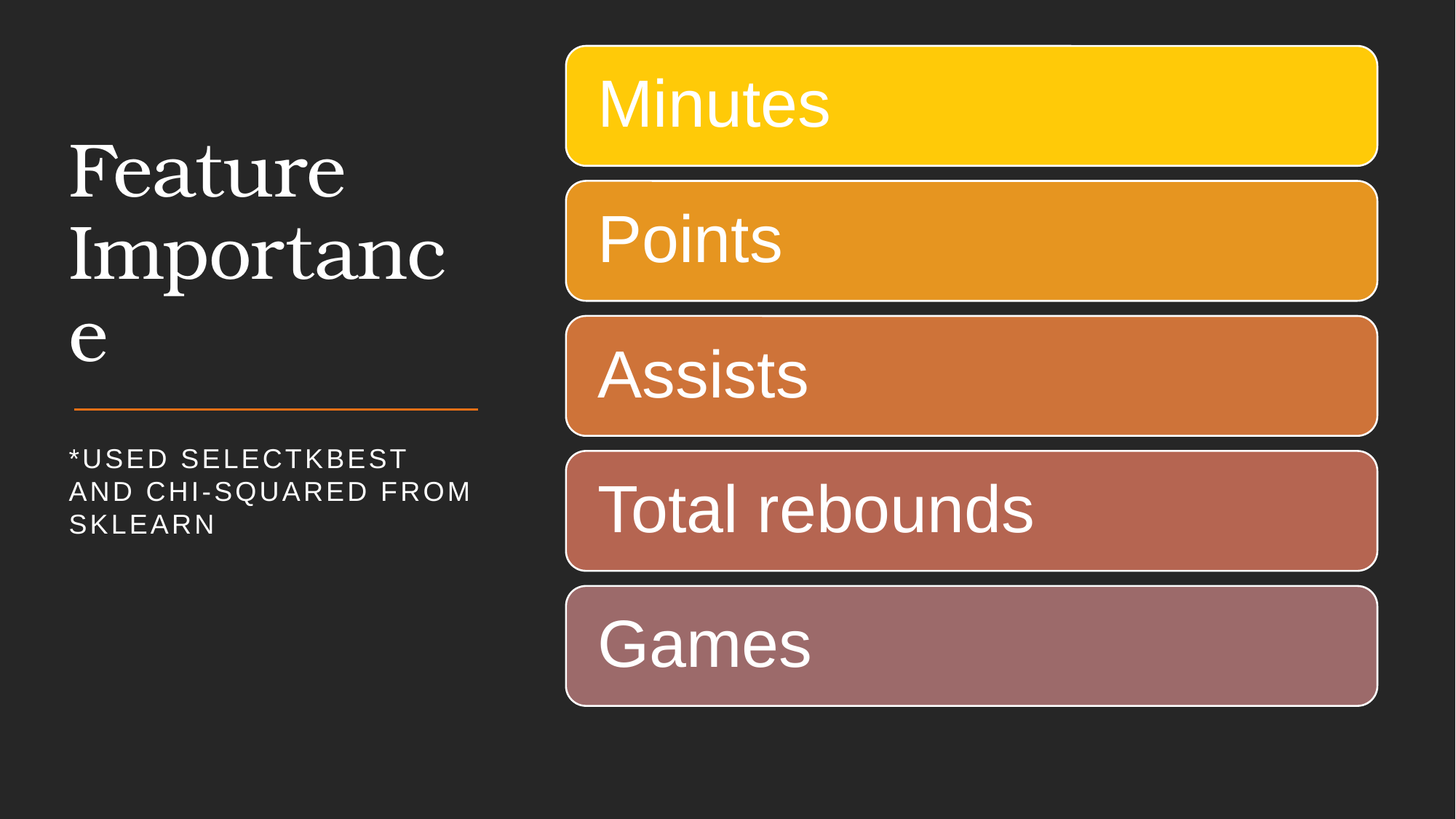

Minutes
Points
Assists
Total rebounds
Games
# Feature Importance
*Used SelectKBest and Chi-Squared from Sklearn